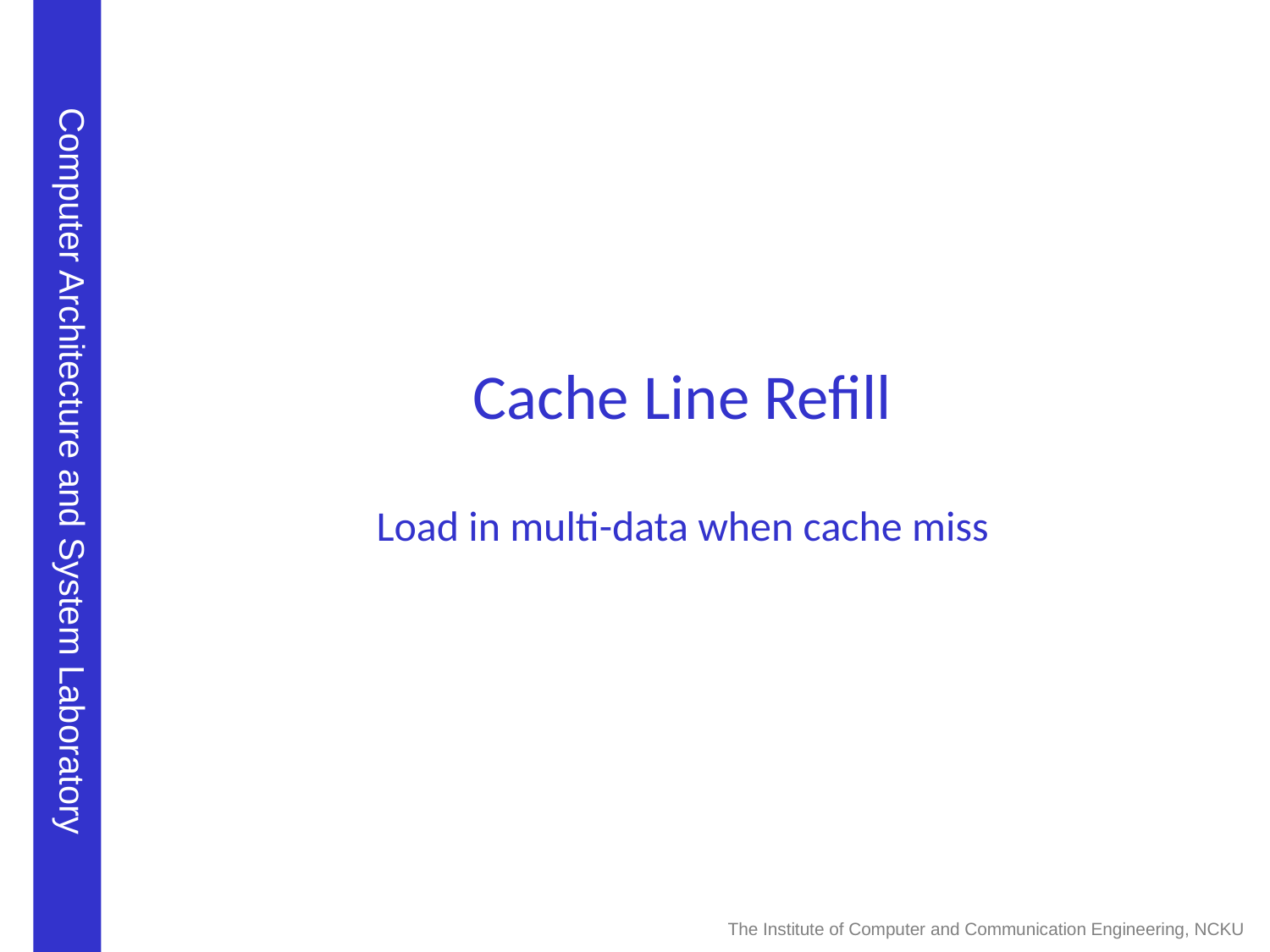

# Cache Line Refill Load in multi-data when cache miss